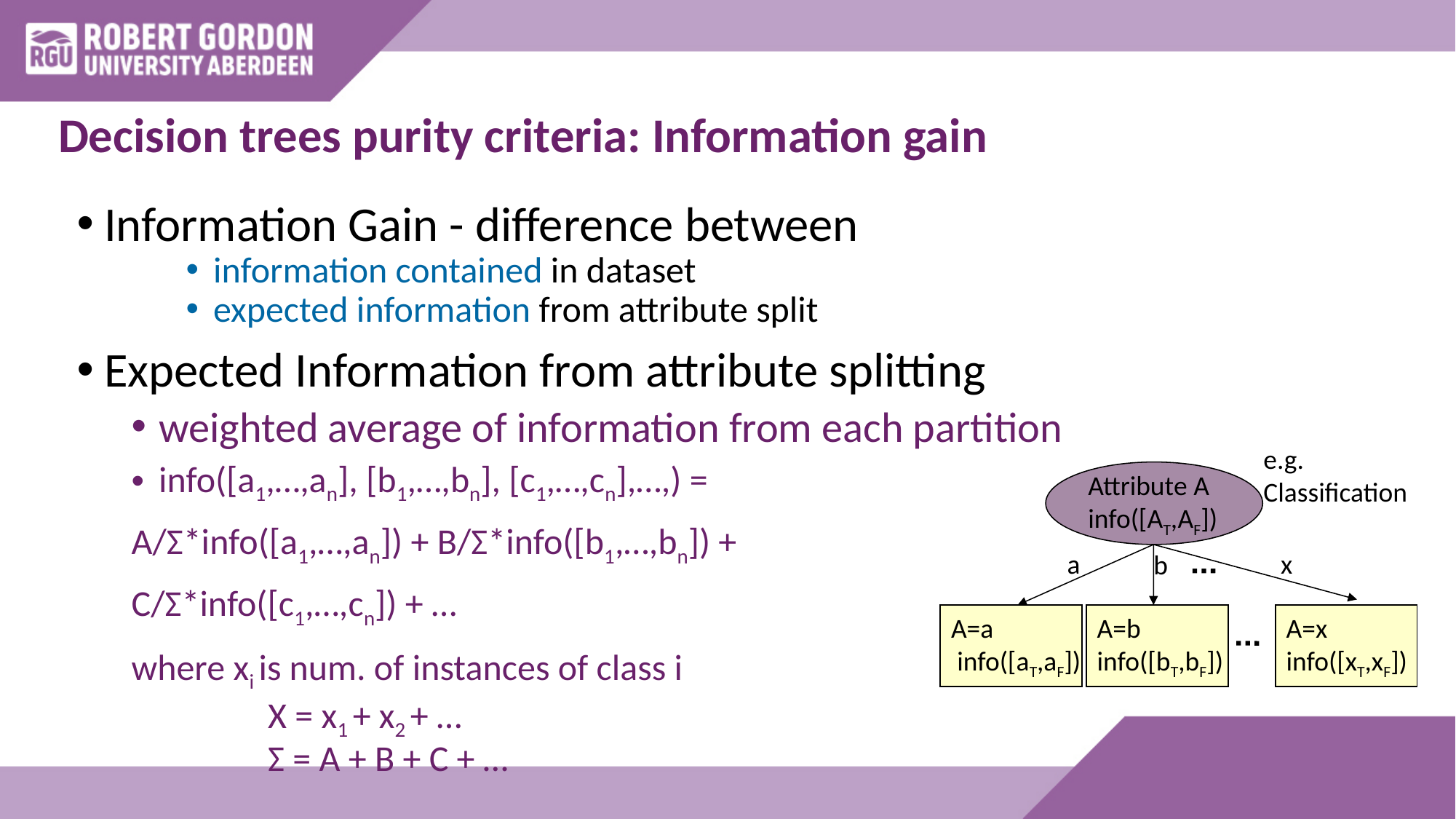

# Decision trees purity criteria: Information gain
Information Gain - difference between
information contained in dataset
expected information from attribute split
Expected Information from attribute splitting
weighted average of information from each partition
info([a1,…,an], [b1,…,bn], [c1,…,cn],…,) =
A/Σ*info([a1,…,an]) + B/Σ*info([b1,…,bn]) +
C/Σ*info([c1,…,cn]) + …
where xi is num. of instances of class i
 		X = x1 + x2 + …
 		Σ = A + B + C + …

e.g.
Classification
Attribute A
info([AT,AF])
a
x
b

A=a
 info([aT,aF])
A=b
info([bT,bF])
A=x
info([xT,xF])